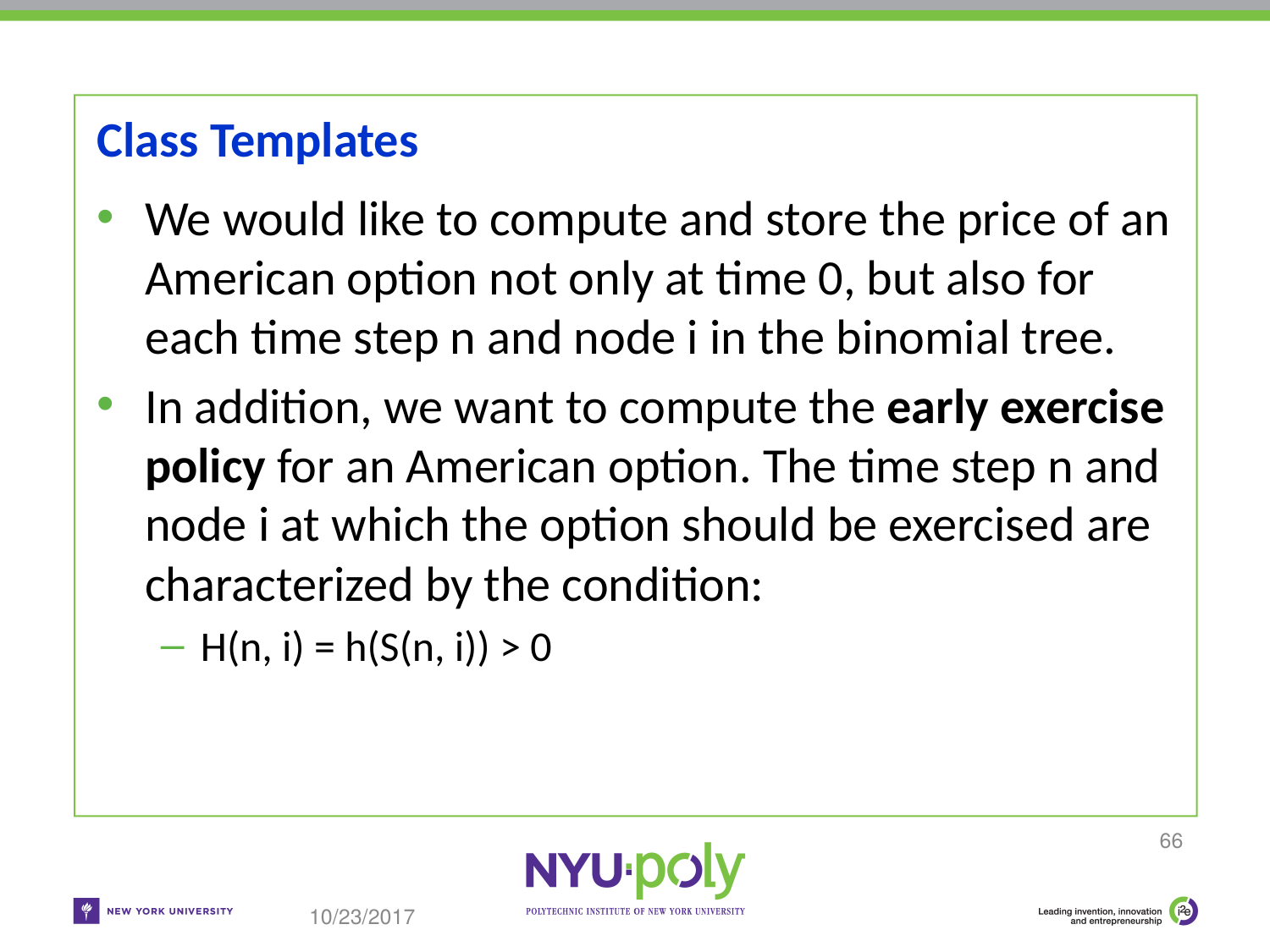

# Class Templates
We would like to compute and store the price of an American option not only at time 0, but also for each time step n and node i in the binomial tree.
In addition, we want to compute the early exercise policy for an American option. The time step n and node i at which the option should be exercised are characterized by the condition:
H(n, i) = h(S(n, i)) > 0
66
10/23/2017